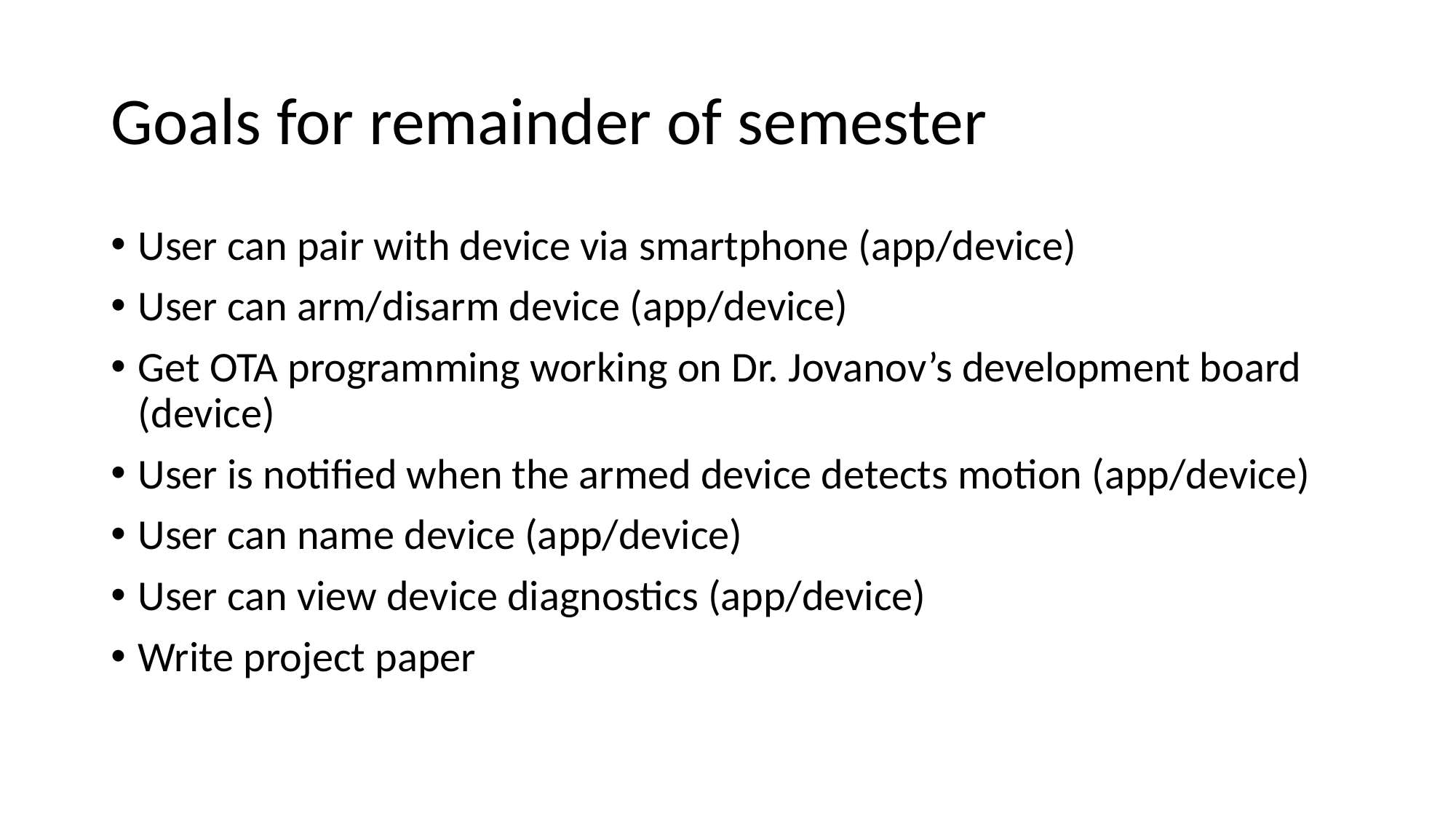

# Goals for remainder of semester
User can pair with device via smartphone (app/device)
User can arm/disarm device (app/device)
Get OTA programming working on Dr. Jovanov’s development board (device)
User is notified when the armed device detects motion (app/device)
User can name device (app/device)
User can view device diagnostics (app/device)
Write project paper